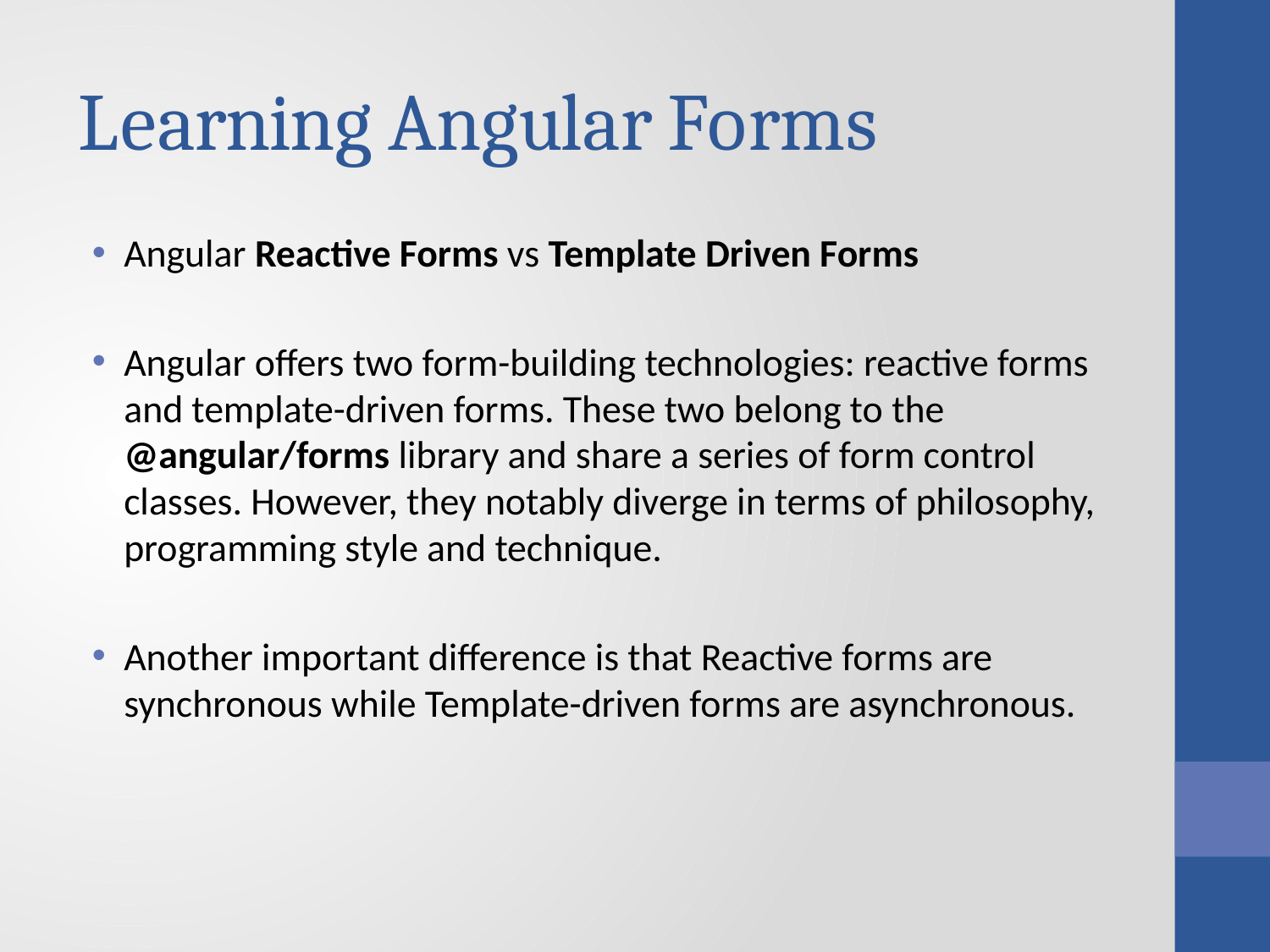

# Learning Angular Forms
Angular Reactive Forms vs Template Driven Forms

Angular offers two form-building technologies: reactive forms and template-driven forms. These two belong to the @angular/forms library and share a series of form control classes. However, they notably diverge in terms of philosophy, programming style and technique.

Another important difference is that Reactive forms are synchronous while Template-driven forms are asynchronous.